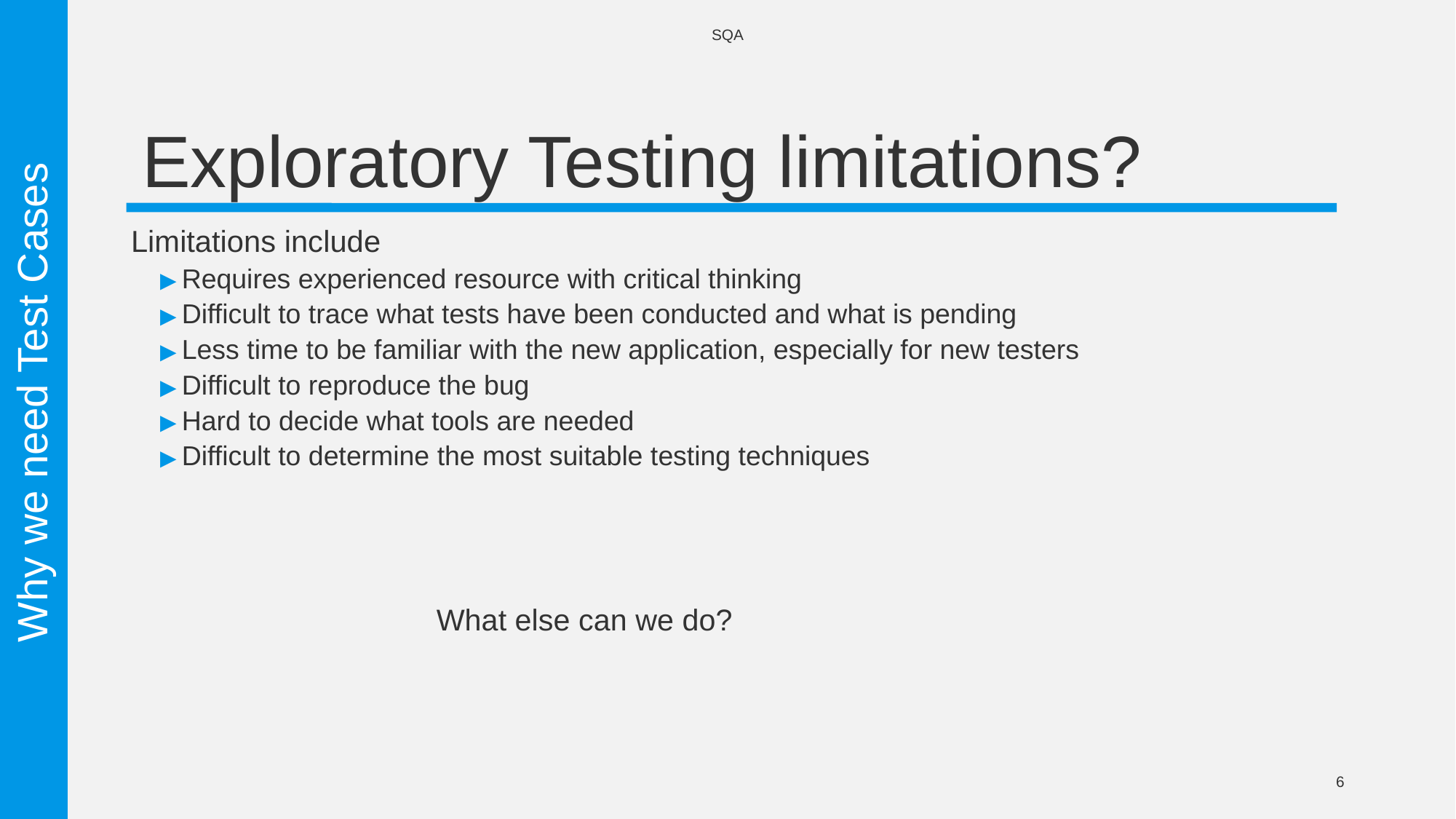

SQA
# Exploratory Testing limitations?
Limitations include
Requires experienced resource with critical thinking
Difficult to trace what tests have been conducted and what is pending
Less time to be familiar with the new application, especially for new testers
Difficult to reproduce the bug
Hard to decide what tools are needed
Difficult to determine the most suitable testing techniques
Why we need Test Cases
What else can we do?
6